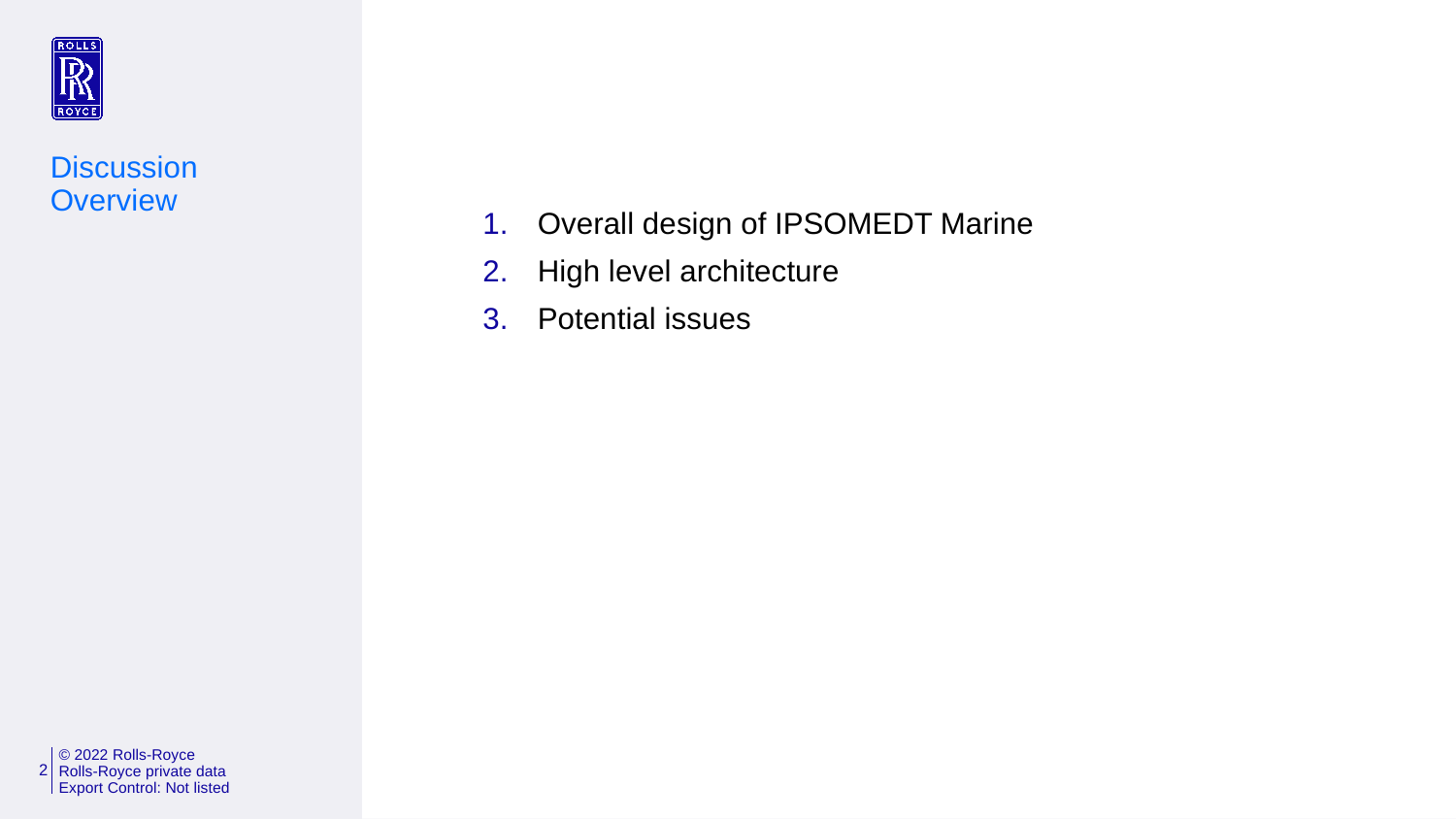

Discussion Overview
Overall design of IPSOMEDT Marine
High level architecture
Potential issues